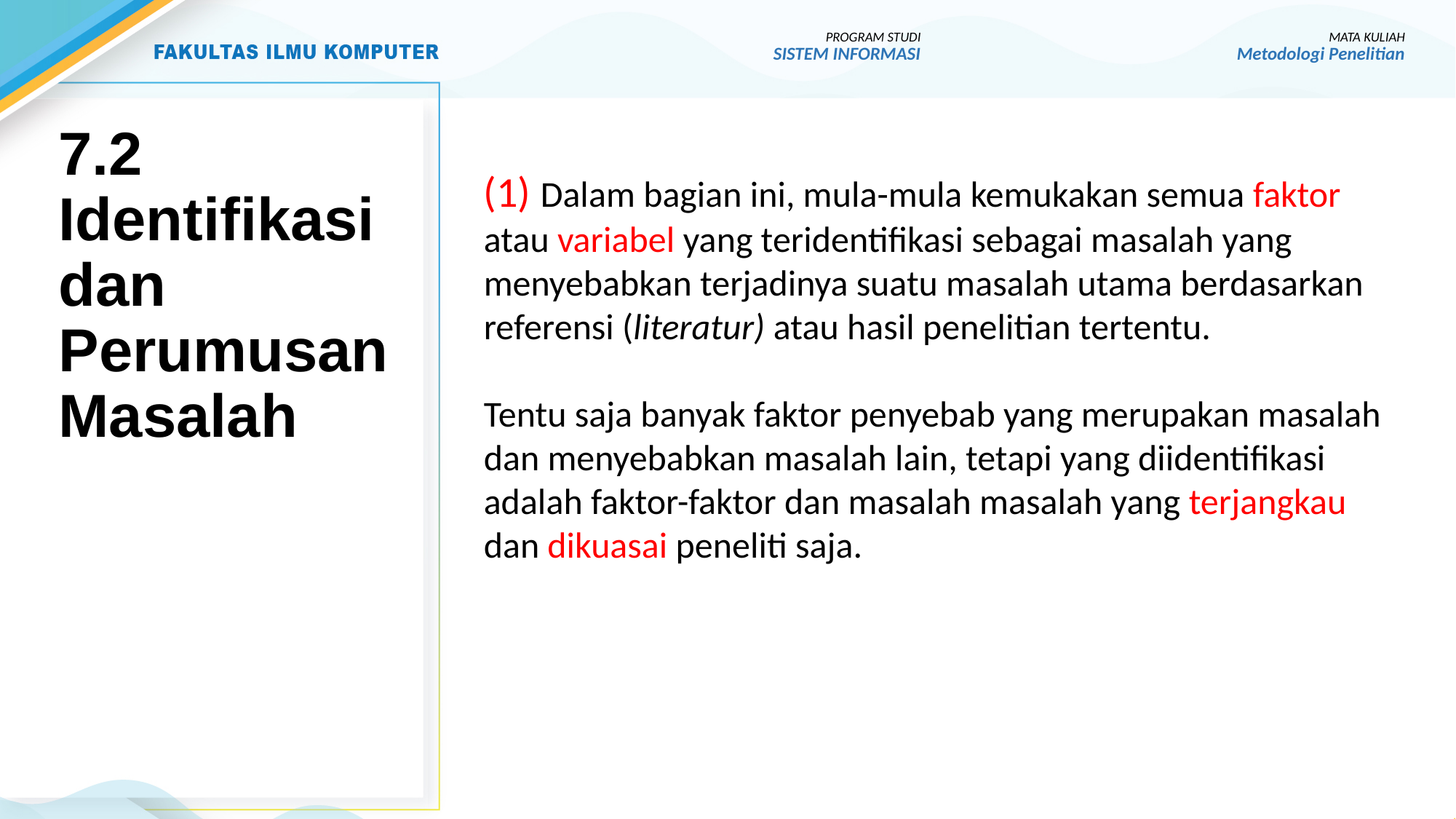

PROGRAM STUDI
SISTEM INFORMASI
MATA KULIAH
Metodologi Penelitian
(1) Dalam bagian ini, mula-mula kemukakan semua faktor atau variabel yang teridentifikasi sebagai masalah yang menyebabkan terjadinya suatu masalah utama berdasarkan referensi (literatur) atau hasil penelitian tertentu.

Tentu saja banyak faktor penyebab yang merupakan masalah dan menyebabkan masalah lain, tetapi yang diidentifikasi adalah faktor-faktor dan masalah masalah yang terjangkau dan dikuasai peneliti saja.
7.2
Identifikasi dan Perumusan Masalah